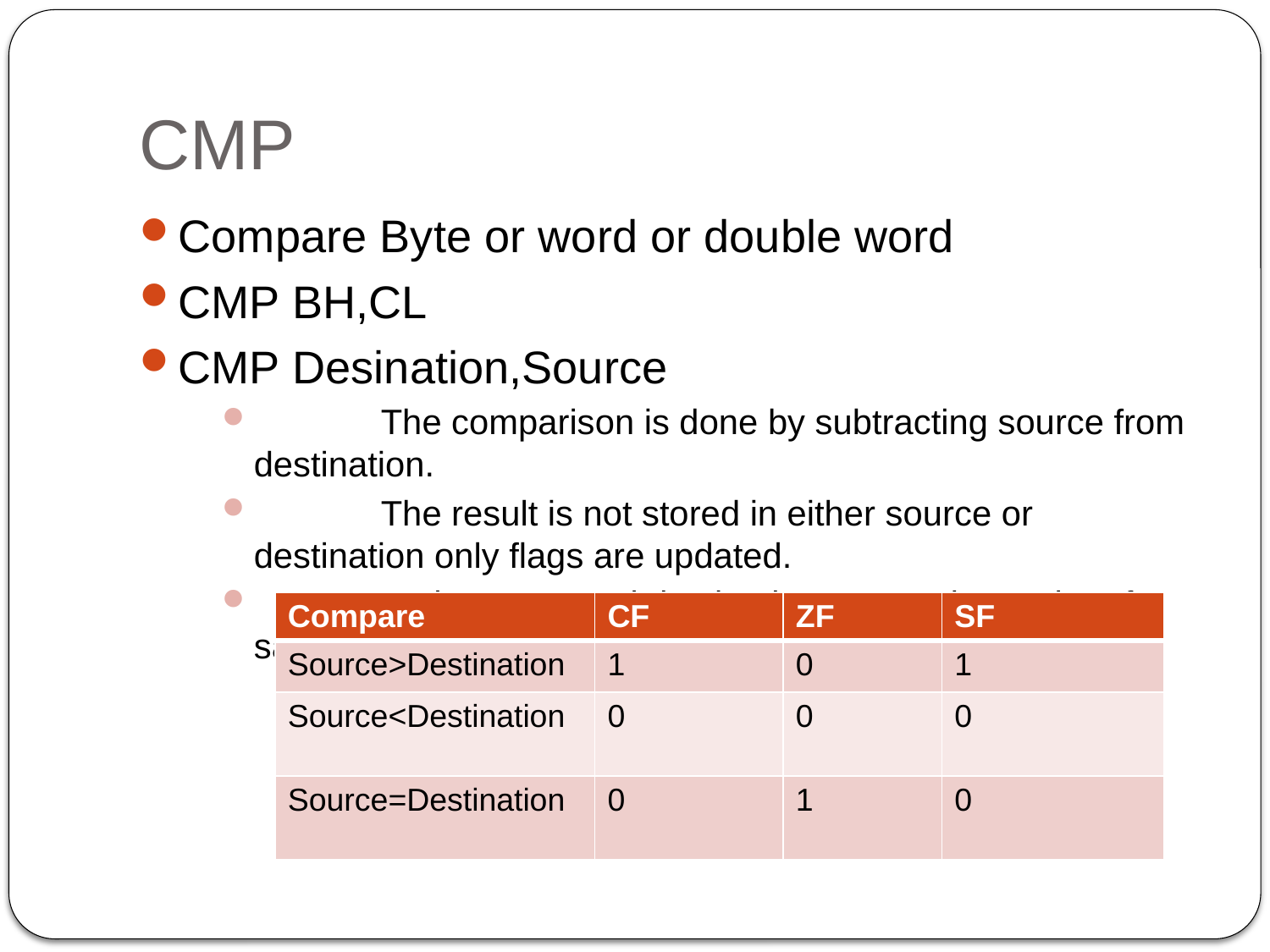

# CMP
Compare Byte or word or double word
CMP BH,CL
CMP Desination,Source
	The comparison is done by subtracting source from destination.
	The result is not stored in either source or destination only flags are updated.
	Both source and destination operand must be of same type.

| Compare | CF | ZF | SF |
| --- | --- | --- | --- |
| Source>Destination | 1 | 0 | 1 |
| Source<Destination | 0 | 0 | 0 |
| Source=Destination | 0 | 1 | 0 |